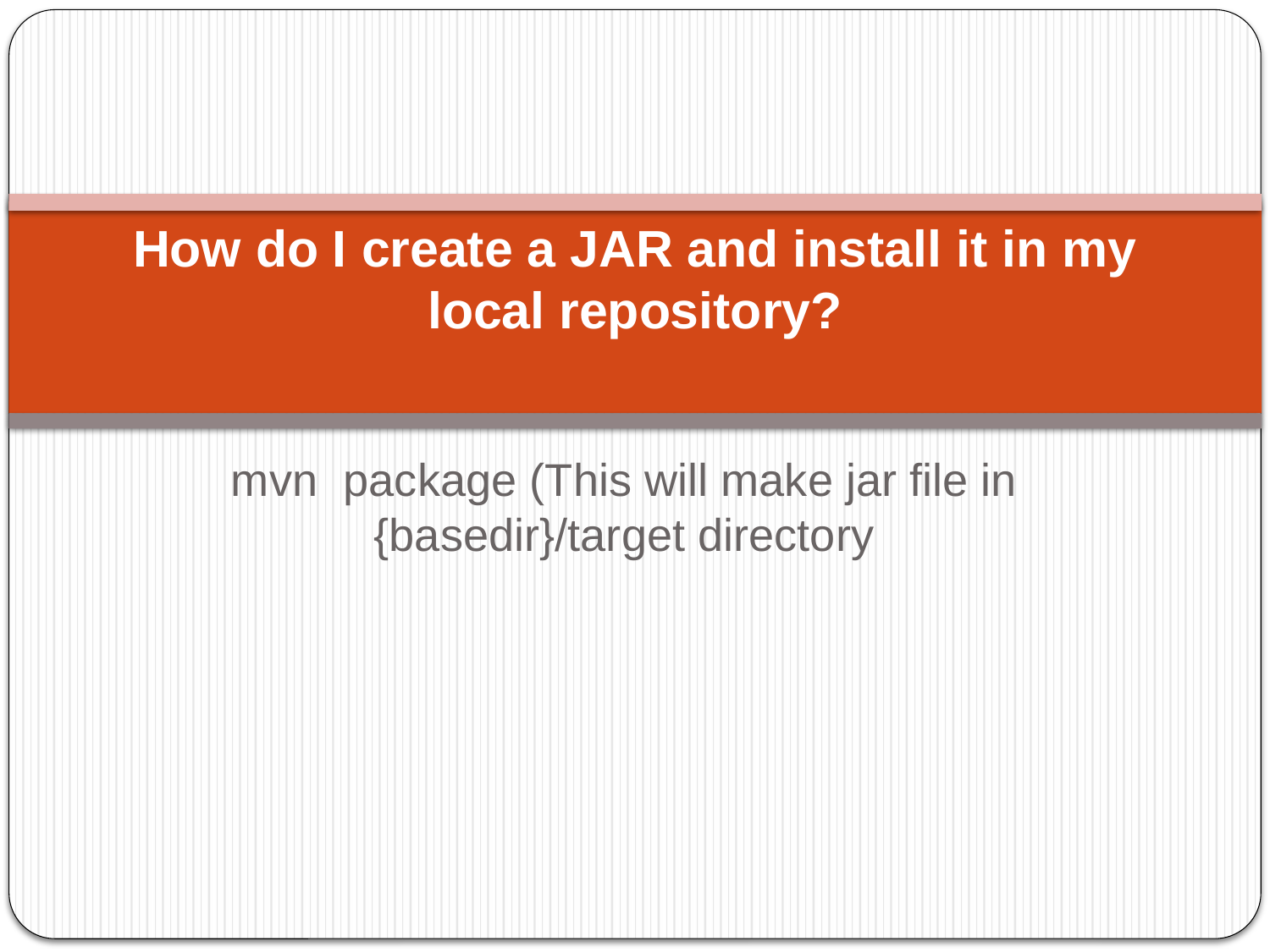

# How do I create a JAR and install it in my local repository?
mvn  package (This will make jar file in {basedir}/target directory